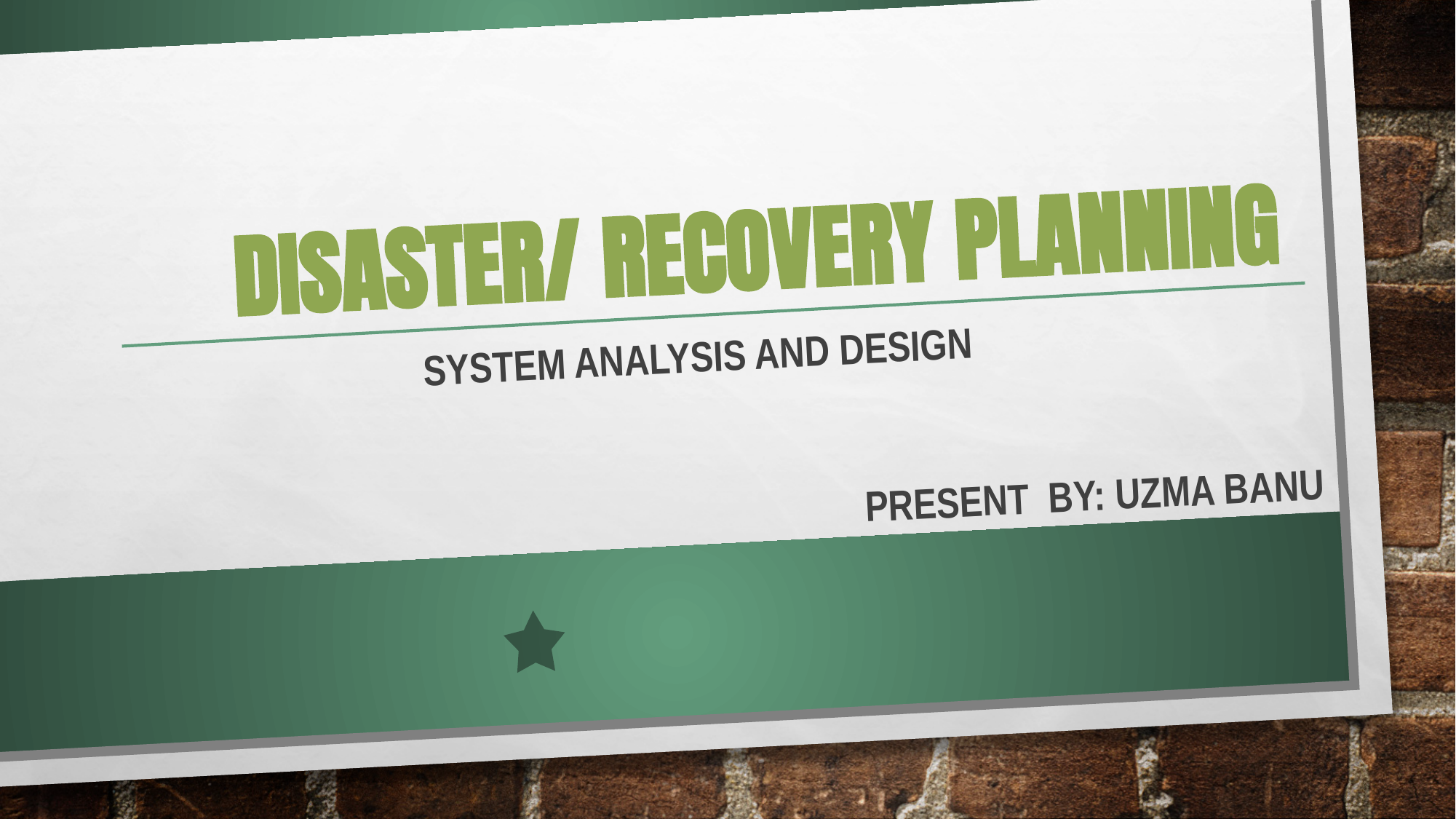

# Disaster/ Recovery planning
System analysis and design
Present  By: Uzma Banu